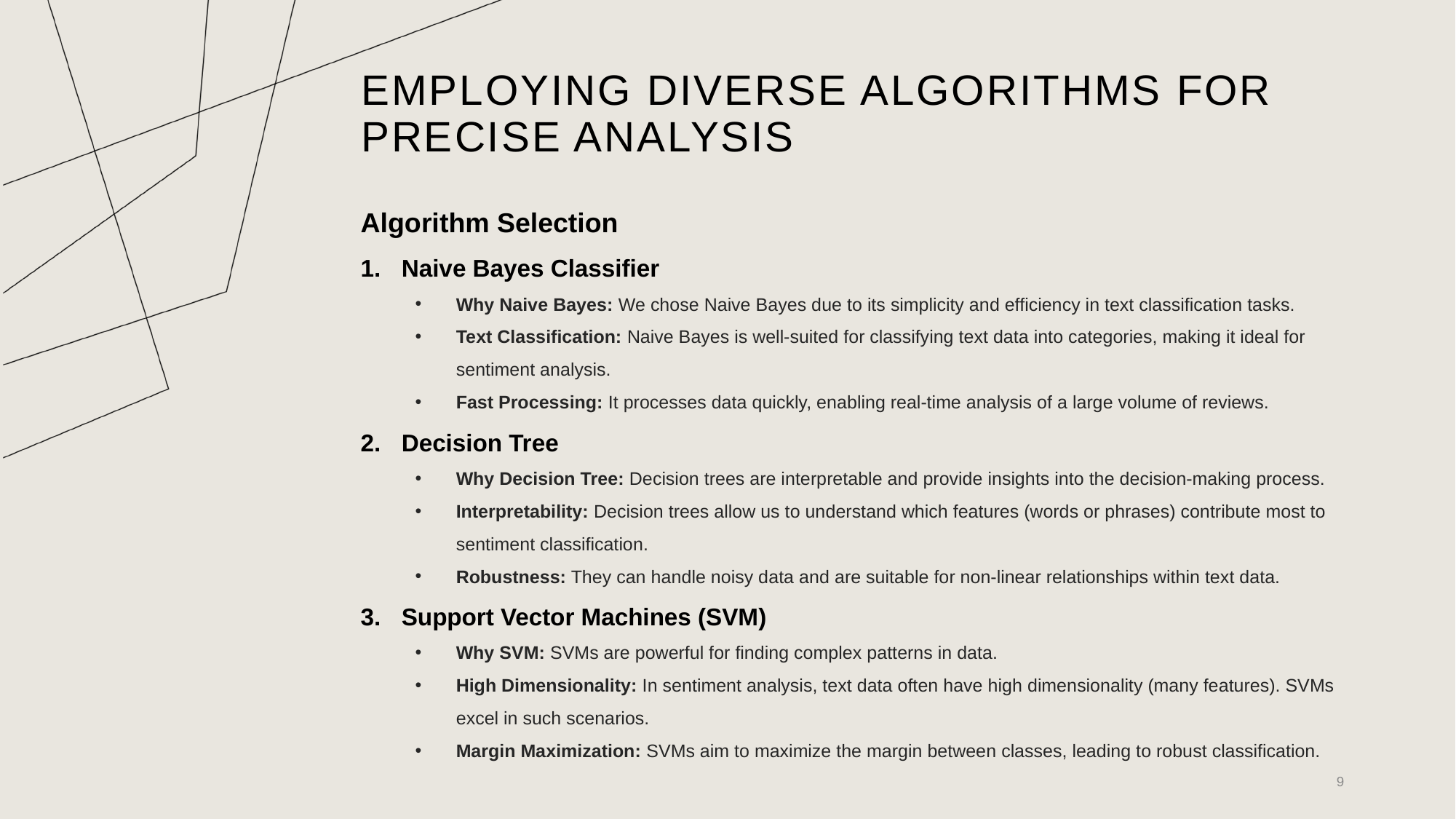

# Employing Diverse Algorithms for Precise Analysis
Algorithm Selection
Naive Bayes Classifier
Why Naive Bayes: We chose Naive Bayes due to its simplicity and efficiency in text classification tasks.
Text Classification: Naive Bayes is well-suited for classifying text data into categories, making it ideal for sentiment analysis.
Fast Processing: It processes data quickly, enabling real-time analysis of a large volume of reviews.
Decision Tree
Why Decision Tree: Decision trees are interpretable and provide insights into the decision-making process.
Interpretability: Decision trees allow us to understand which features (words or phrases) contribute most to sentiment classification.
Robustness: They can handle noisy data and are suitable for non-linear relationships within text data.
Support Vector Machines (SVM)
Why SVM: SVMs are powerful for finding complex patterns in data.
High Dimensionality: In sentiment analysis, text data often have high dimensionality (many features). SVMs excel in such scenarios.
Margin Maximization: SVMs aim to maximize the margin between classes, leading to robust classification.
9